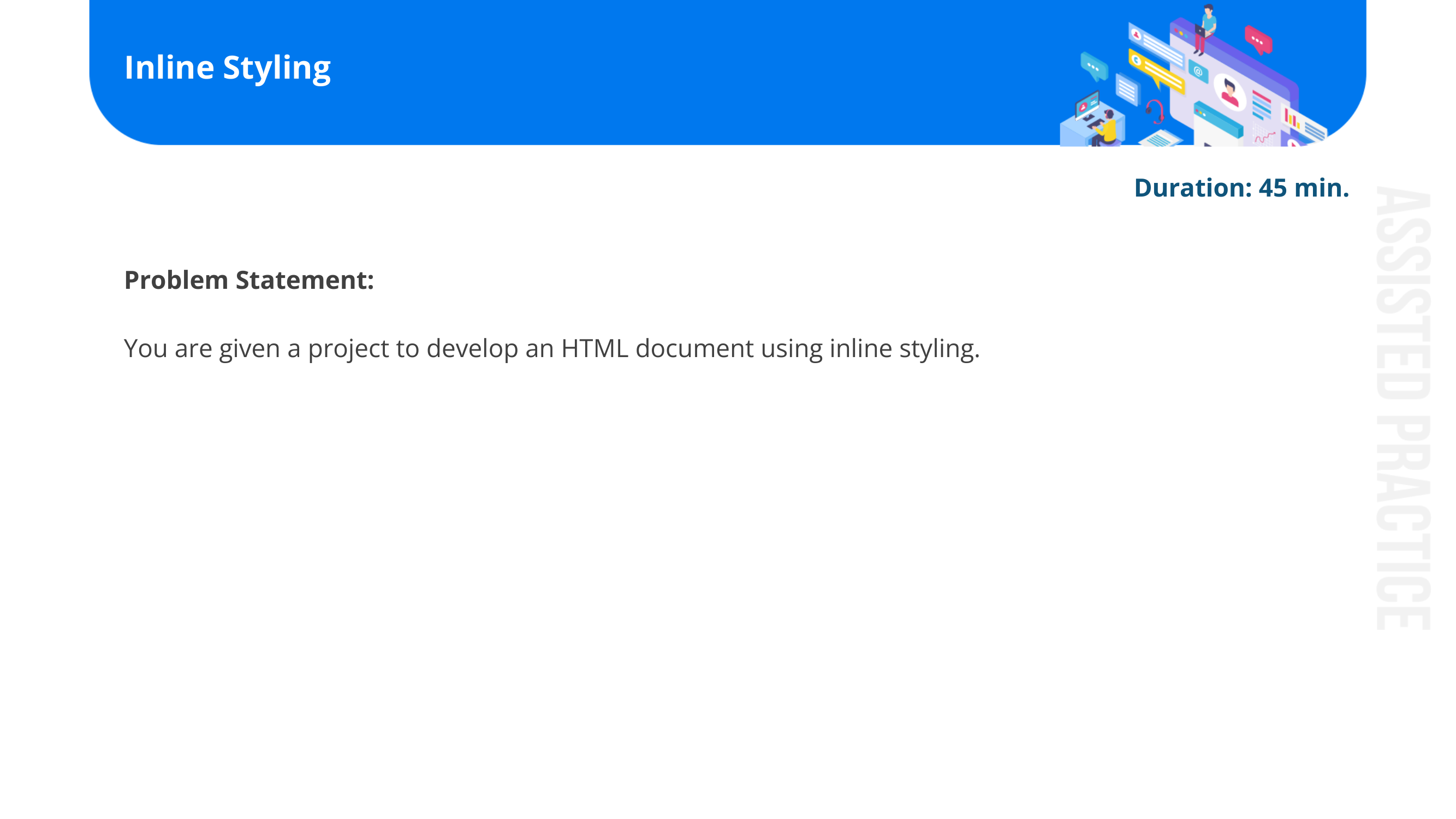

# Inline Styling
Duration: 45 min.
Problem Statement:

You are given a project to develop an HTML document using inline styling.